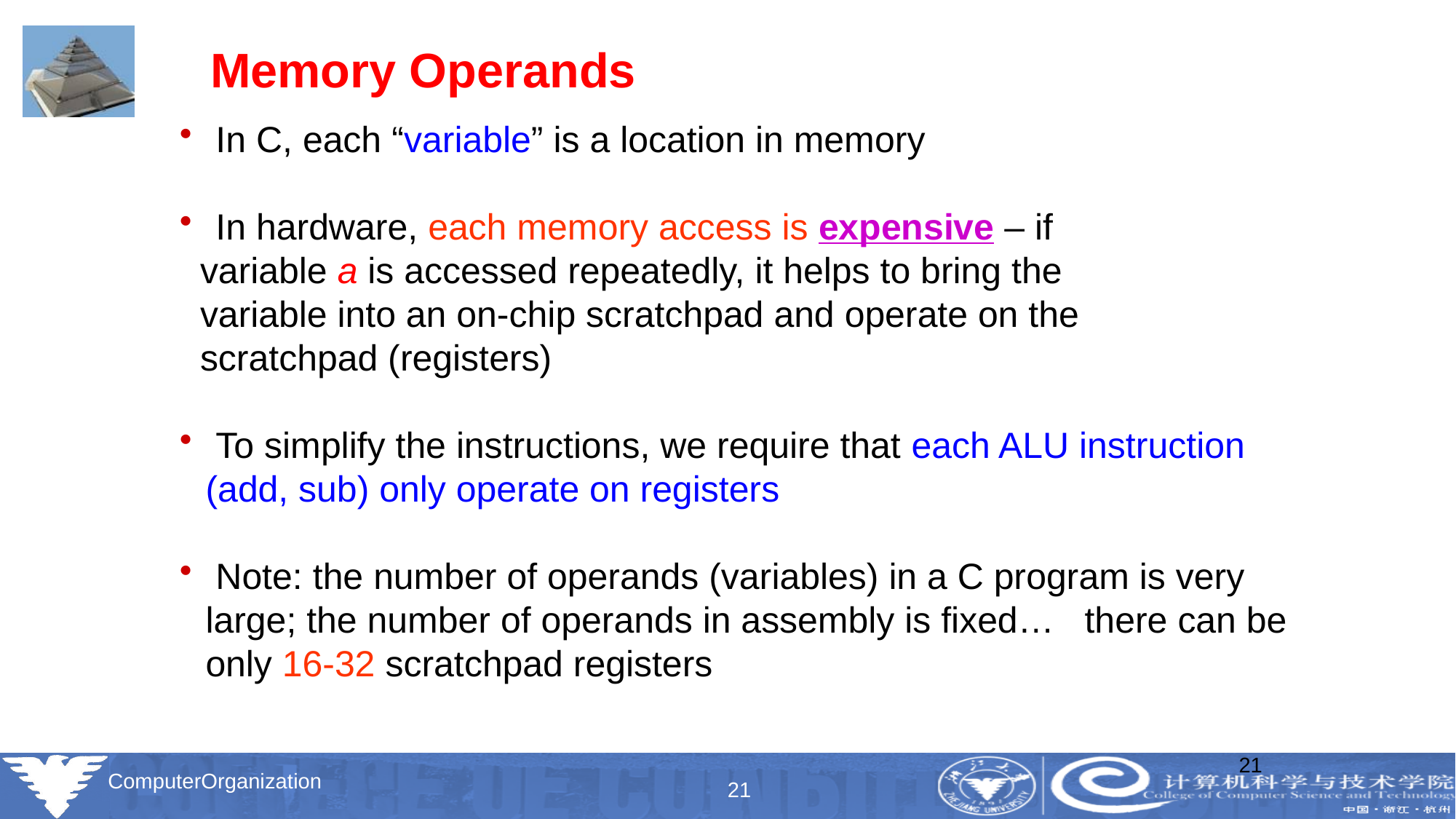

Memory Operands
 In C, each “variable” is a location in memory

 In hardware, each memory access is expensive – if
  variable a is accessed repeatedly, it helps to bring the
  variable into an on-chip scratchpad and operate on the
  scratchpad (registers)

 To simplify the instructions, we require that each ALU instruction (add, sub) only operate on registers

 Note: the number of operands (variables) in a C program is very large; the number of operands in assembly is fixed…   there can be only 16-32 scratchpad registers
21